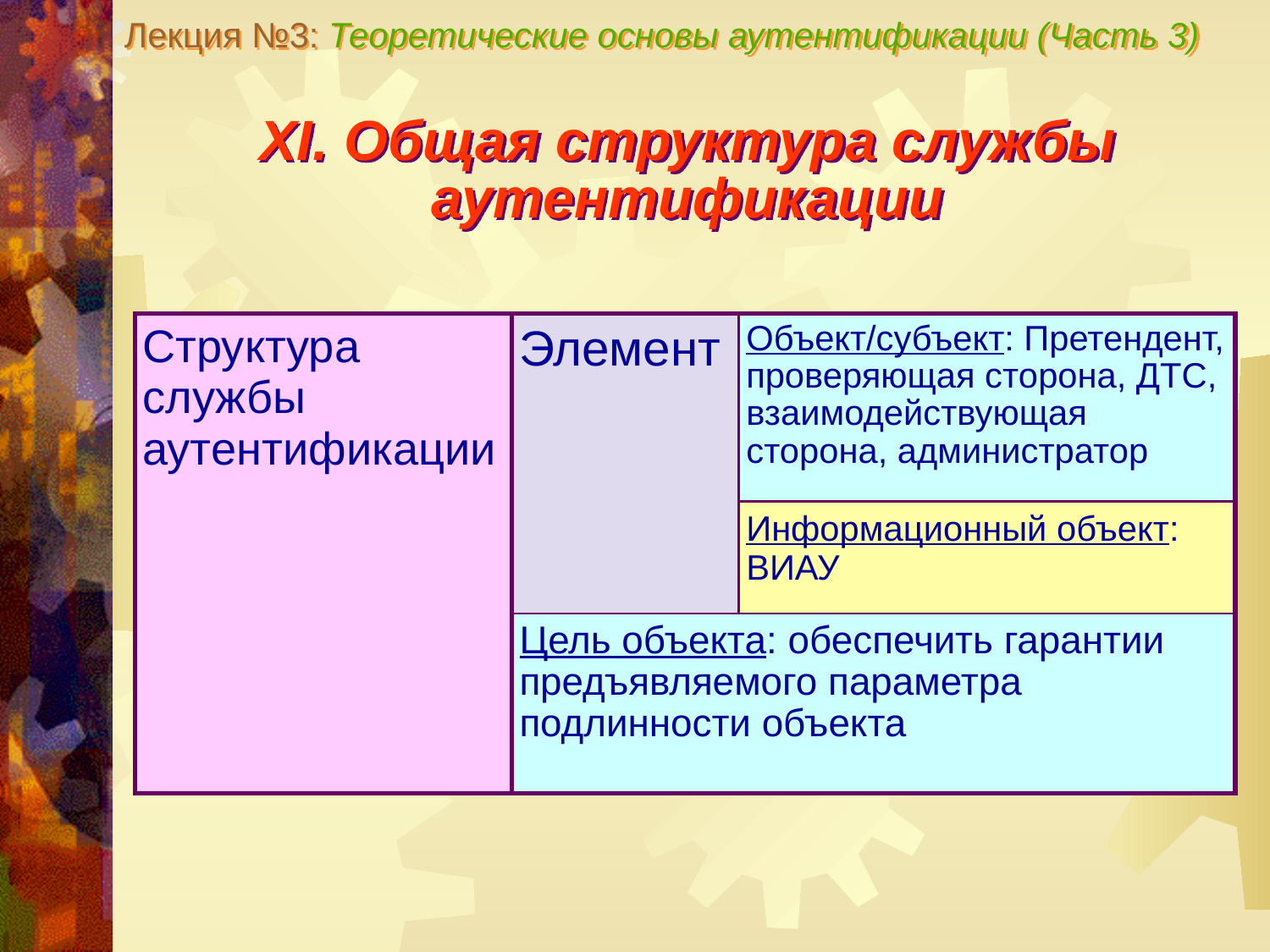

Лекция №3: Теоретические основы аутентификации (Часть 3)
XI. Общая структура службы аутентификации
| Структура службы аутентификации | Элемент | Объект/субъект: Претендент, проверяющая сторона, ДТС, взаимодействующая сторона, администратор |
| --- | --- | --- |
|  |  | Информационный объект: ВИАУ |
|  | Цель объекта: обеспечить гарантии предъявляемого параметра подлинности объекта |  |